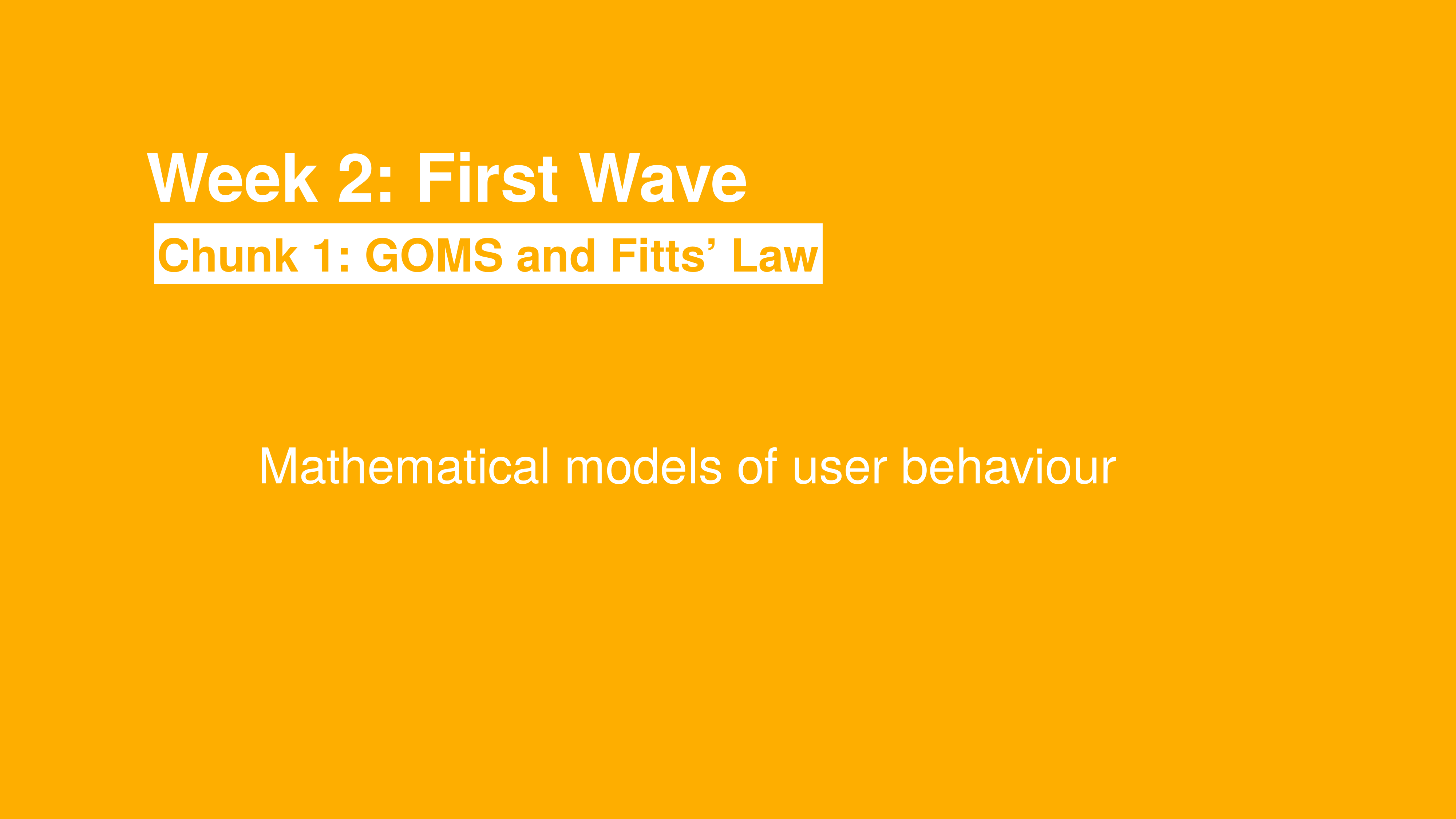

Oussama Metatla (and Dan Bennett)

Week 2: First Wave
Chunk 1: GOMS and Fitts’ Law
Mathematical models of user behaviour